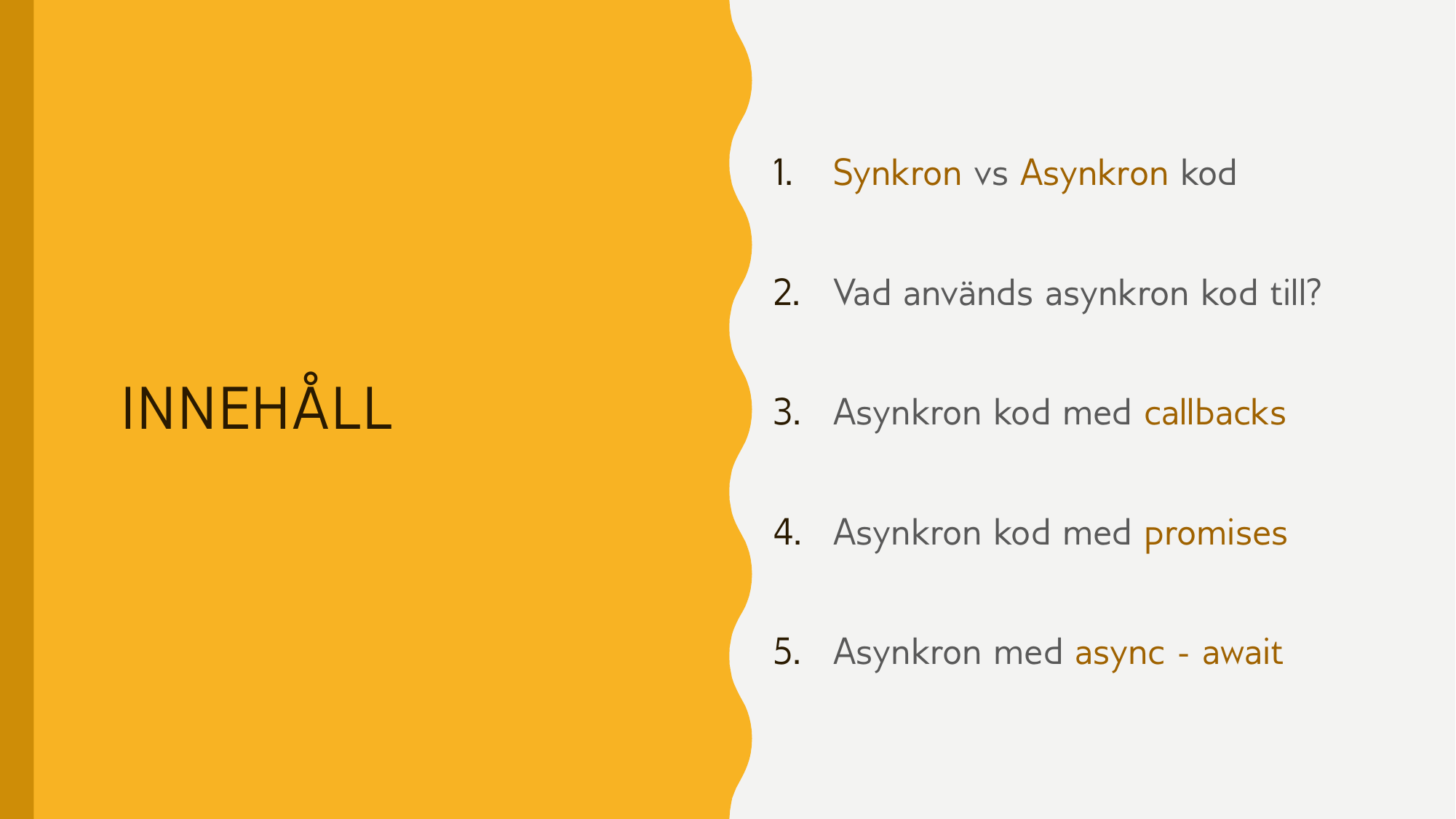

Synkron vs Asynkron kod

Vad används asynkron kod till?

Asynkron kod med callbacks

Asynkron kod med promises

Asynkron med async - await
# innehåll